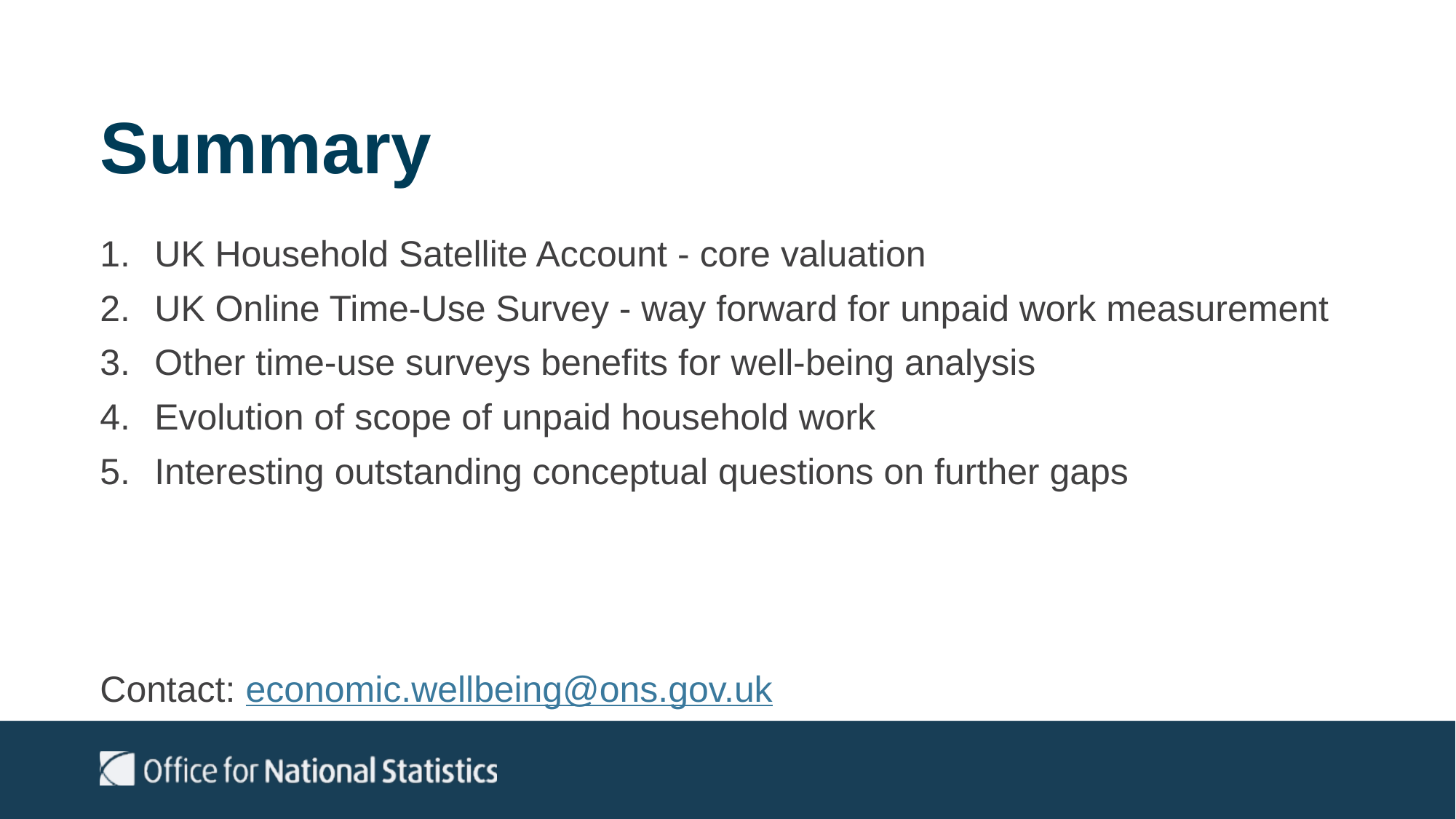

# Summary
UK Household Satellite Account - core valuation
UK Online Time-Use Survey - way forward for unpaid work measurement
Other time-use surveys benefits for well-being analysis
Evolution of scope of unpaid household work
Interesting outstanding conceptual questions on further gaps

Contact: economic.wellbeing@ons.gov.uk